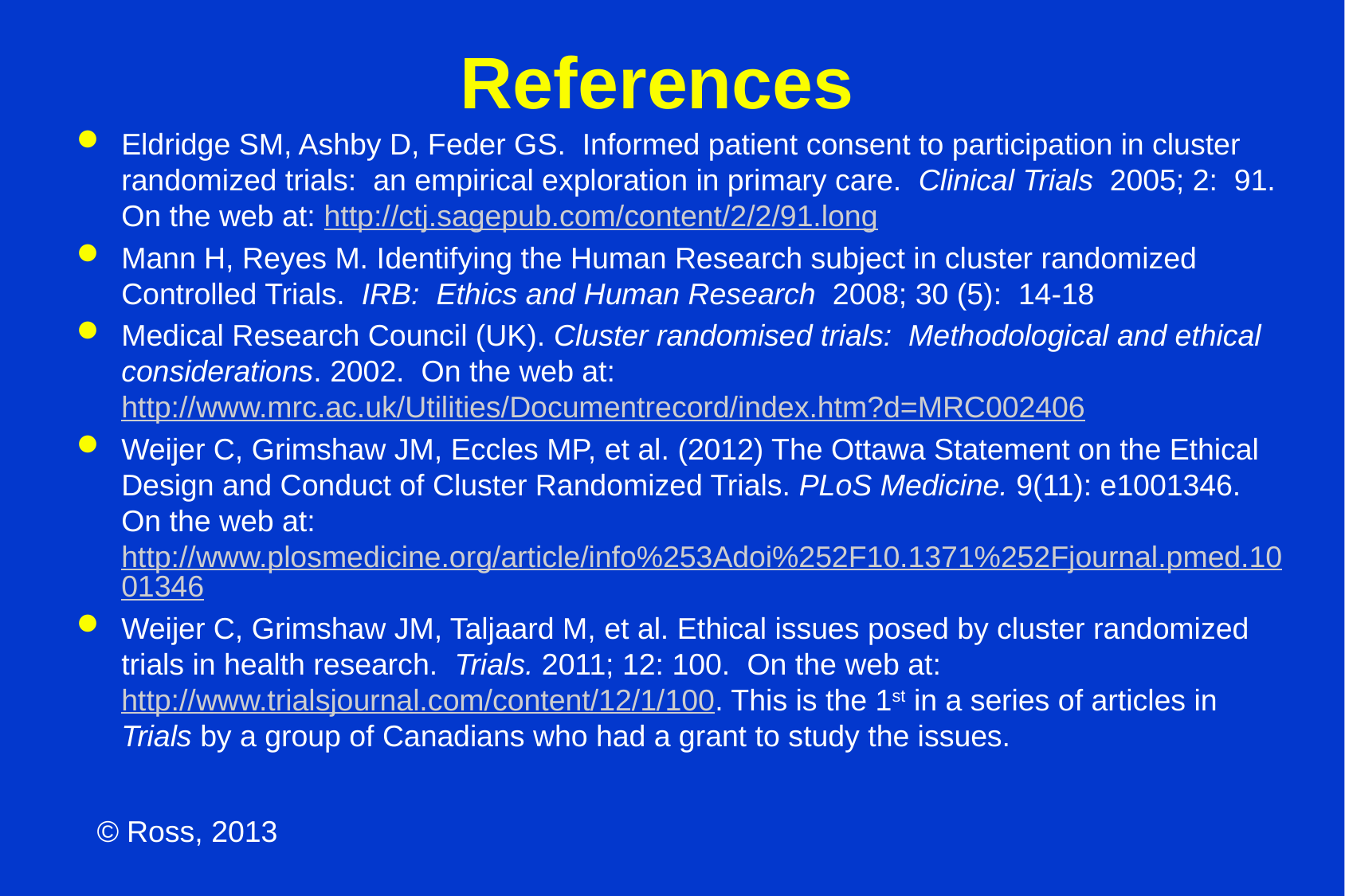

# References
Eldridge SM, Ashby D, Feder GS.  Informed patient consent to participation in cluster randomized trials:  an empirical exploration in primary care.  Clinical Trials  2005; 2:  91.  On the web at: http://ctj.sagepub.com/content/2/2/91.long
Mann H, Reyes M. Identifying the Human Research subject in cluster randomized Controlled Trials.  IRB:  Ethics and Human Research  2008; 30 (5):  14-18
Medical Research Council (UK). Cluster randomised trials:  Methodological and ethical considerations. 2002.  On the web at: http://www.mrc.ac.uk/Utilities/Documentrecord/index.htm?d=MRC002406
Weijer C, Grimshaw JM, Eccles MP, et al. (2012) The Ottawa Statement on the Ethical Design and Conduct of Cluster Randomized Trials. PLoS Medicine. 9(11): e1001346. On the web at:  http://www.plosmedicine.org/article/info%253Adoi%252F10.1371%252Fjournal.pmed.1001346
Weijer C, Grimshaw JM, Taljaard M, et al. Ethical issues posed by cluster randomized trials in health research.  Trials. 2011; 12: 100.  On the web at: http://www.trialsjournal.com/content/12/1/100. This is the 1st in a series of articles in Trials by a group of Canadians who had a grant to study the issues.